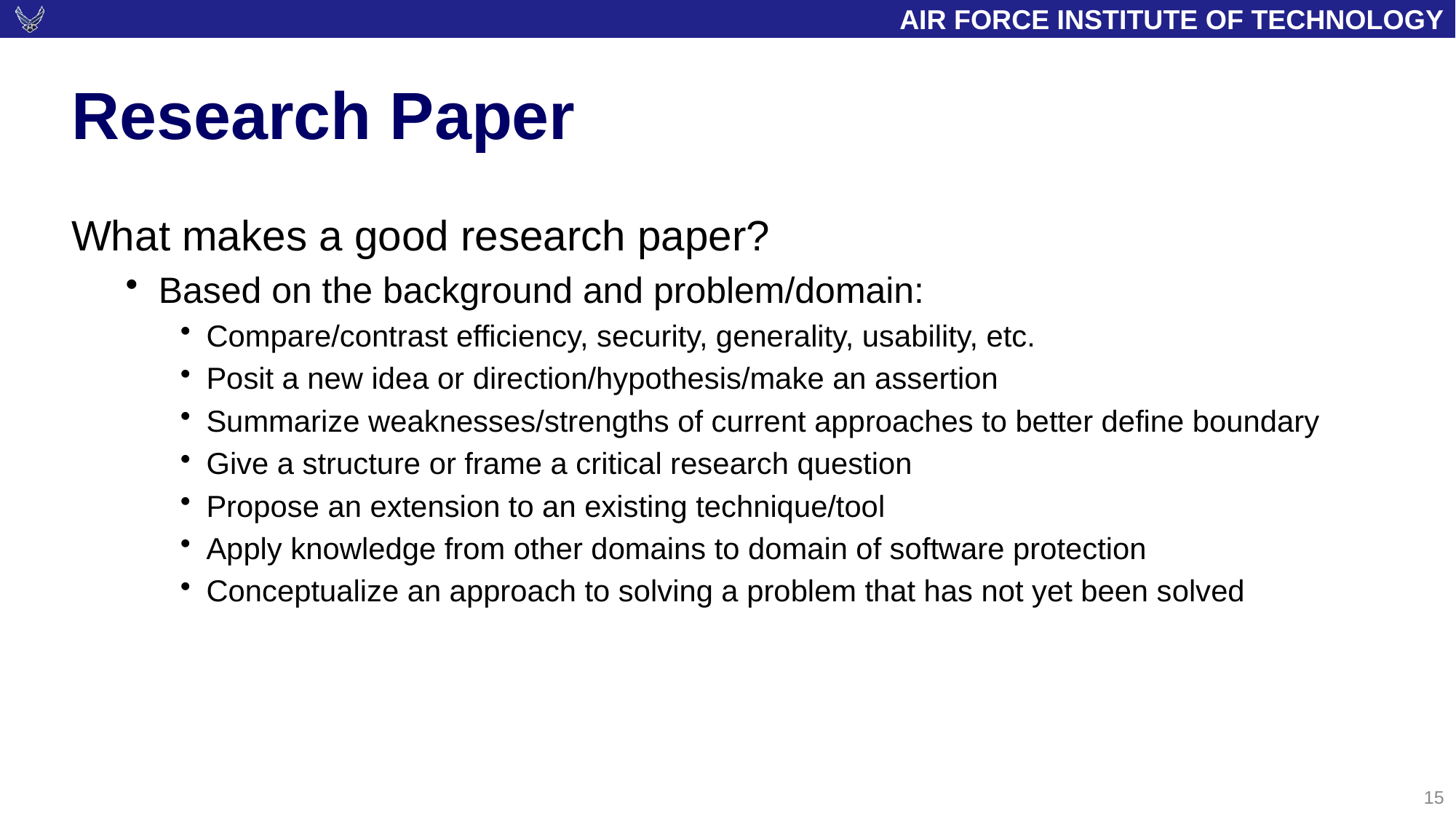

# Research Paper
What makes a good research paper?
Based on the background and problem/domain:
Compare/contrast efficiency, security, generality, usability, etc.
Posit a new idea or direction/hypothesis/make an assertion
Summarize weaknesses/strengths of current approaches to better define boundary
Give a structure or frame a critical research question
Propose an extension to an existing technique/tool
Apply knowledge from other domains to domain of software protection
Conceptualize an approach to solving a problem that has not yet been solved

15